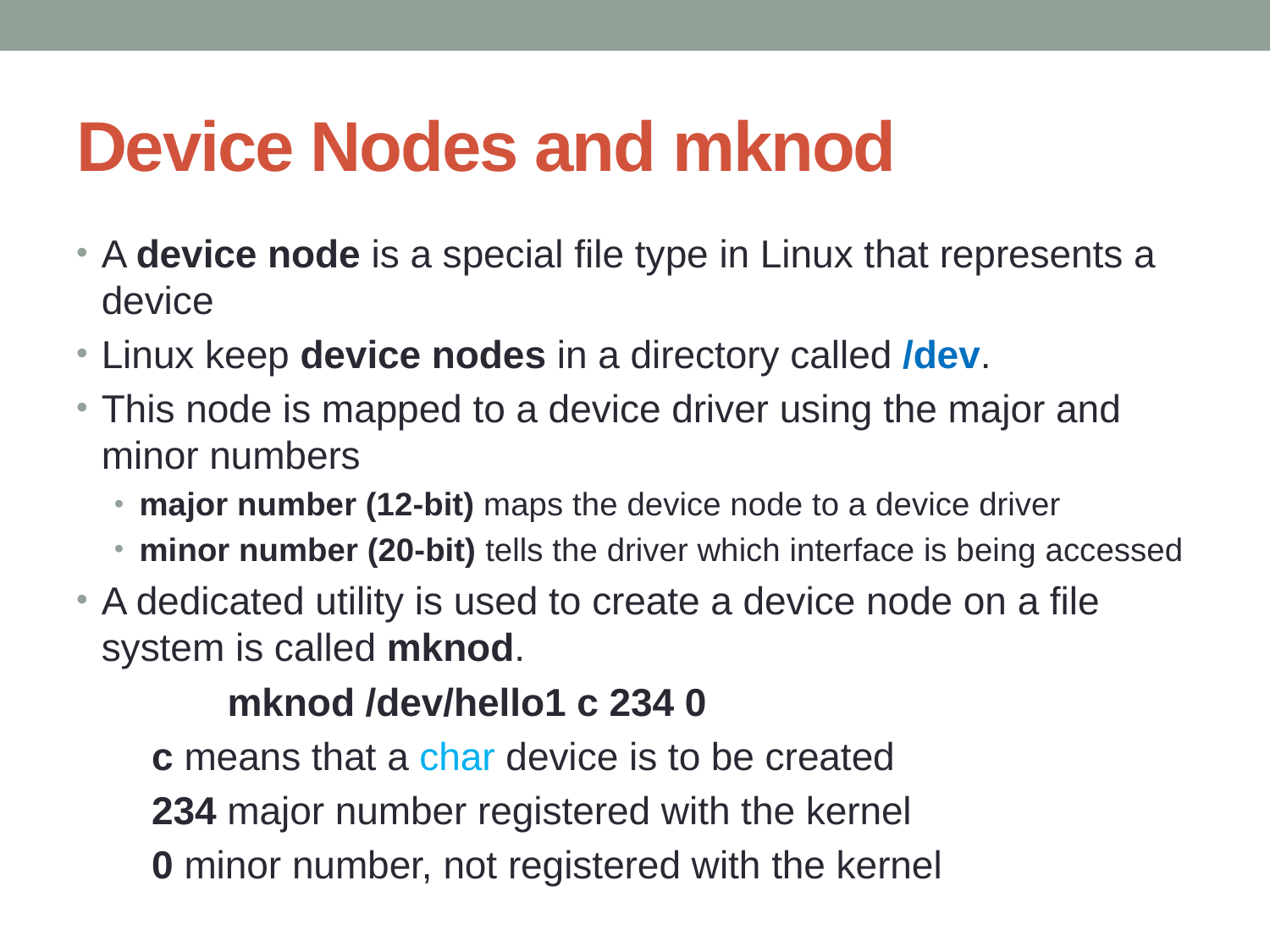

# Device Nodes and mknod
A device node is a special file type in Linux that represents a device
Linux keep device nodes in a directory called /dev.
This node is mapped to a device driver using the major and minor numbers
major number (12-bit) maps the device node to a device driver
minor number (20-bit) tells the driver which interface is being accessed
A dedicated utility is used to create a device node on a file system is called mknod.
              mknod /dev/hello1 c 234 0
       c means that a char device is to be created
       234 major number registered with the kernel
       0 minor number, not registered with the kernel